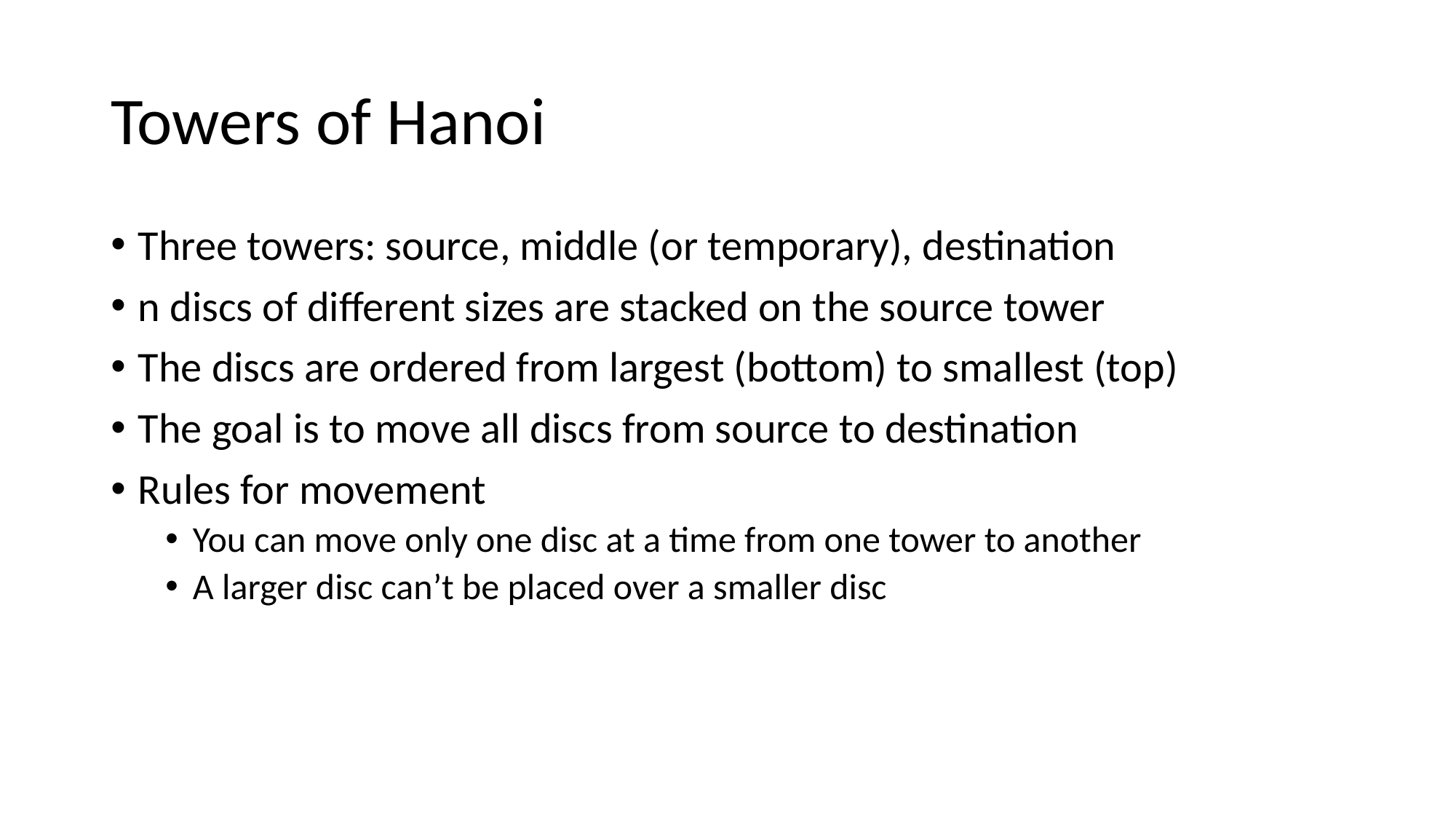

# Towers of Hanoi
Three towers: source, middle (or temporary), destination
n discs of different sizes are stacked on the source tower
The discs are ordered from largest (bottom) to smallest (top)
The goal is to move all discs from source to destination
Rules for movement
You can move only one disc at a time from one tower to another
A larger disc can’t be placed over a smaller disc